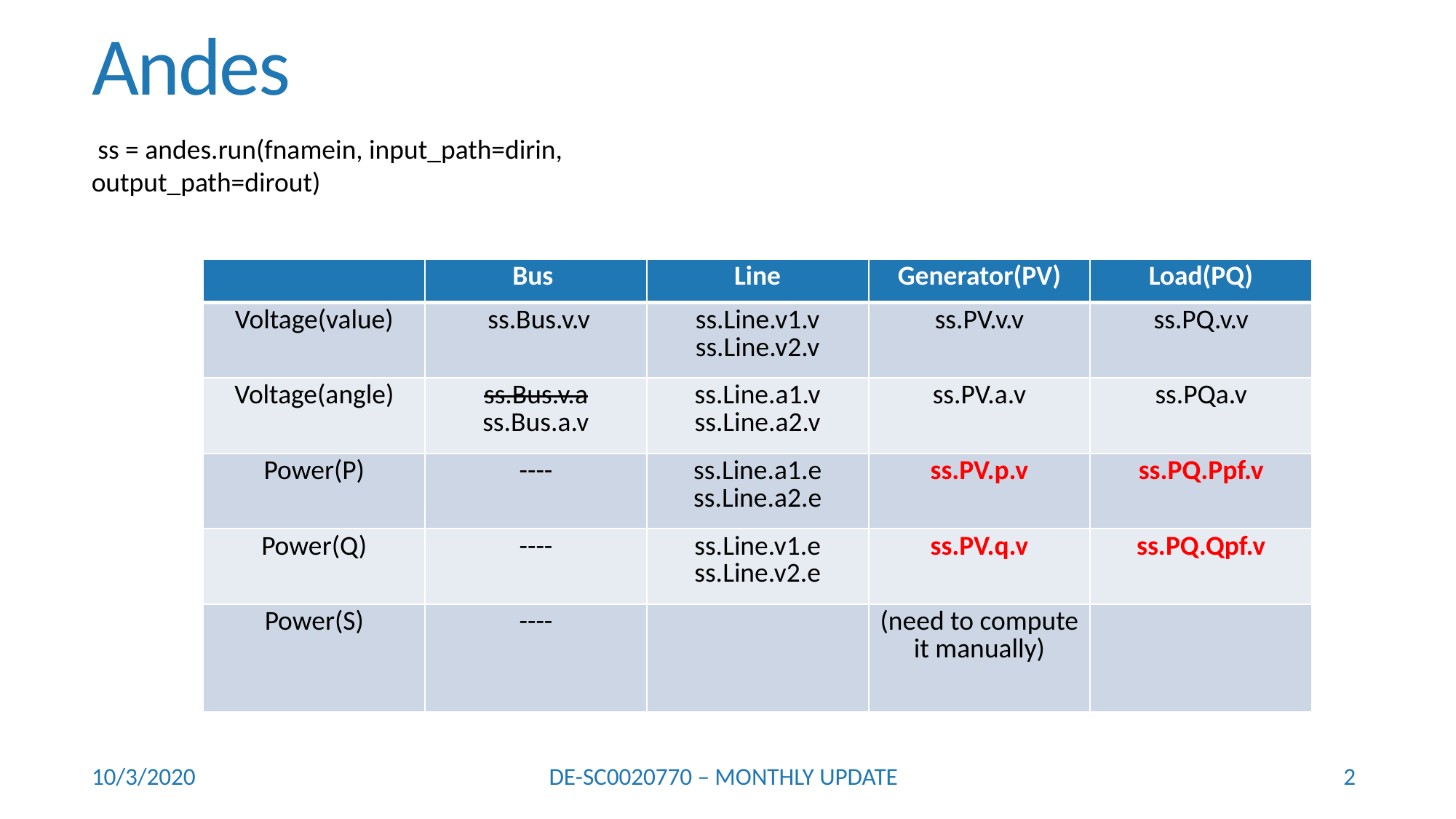

# Andes
 ss = andes.run(fnamein, input_path=dirin, output_path=dirout)
|  | Bus | Line | Generator(PV) | Load(PQ) |
| --- | --- | --- | --- | --- |
| Voltage(value) | ss.Bus.v.v | ss.Line.v1.v ss.Line.v2.v | ss.PV.v.v | ss.PQ.v.v |
| Voltage(angle) | ss.Bus.v.a ss.Bus.a.v | ss.Line.a1.v ss.Line.a2.v | ss.PV.a.v | ss.PQa.v |
| Power(P) | ---- | ss.Line.a1.e ss.Line.a2.e | ss.PV.p.v | ss.PQ.Ppf.v |
| Power(Q) | ---- | ss.Line.v1.e ss.Line.v2.e | ss.PV.q.v | ss.PQ.Qpf.v |
| Power(S) | ---- |  | (need to compute it manually) |  |
10/3/2020
DE-SC0020770 – Monthly Update
2